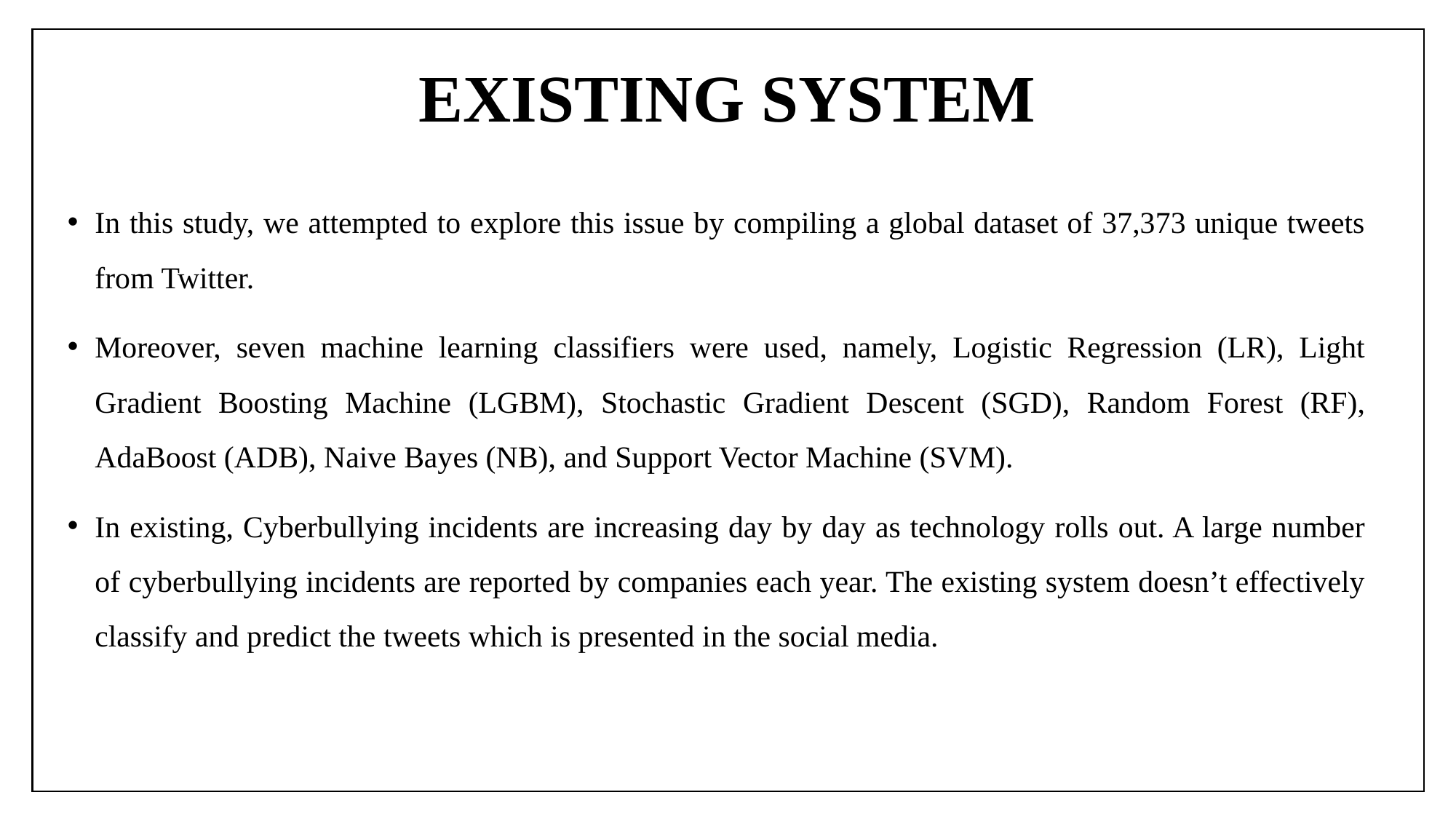

# EXISTING SYSTEM

In this study, we attempted to explore this issue by compiling a global dataset of 37,373 unique tweets from Twitter.
Moreover, seven machine learning classifiers were used, namely, Logistic Regression (LR), Light Gradient Boosting Machine (LGBM), Stochastic Gradient Descent (SGD), Random Forest (RF), AdaBoost (ADB), Naive Bayes (NB), and Support Vector Machine (SVM).
In existing, Cyberbullying incidents are increasing day by day as technology rolls out. A large number of cyberbullying incidents are reported by companies each year. The existing system doesn’t effectively classify and predict the tweets which is presented in the social media.